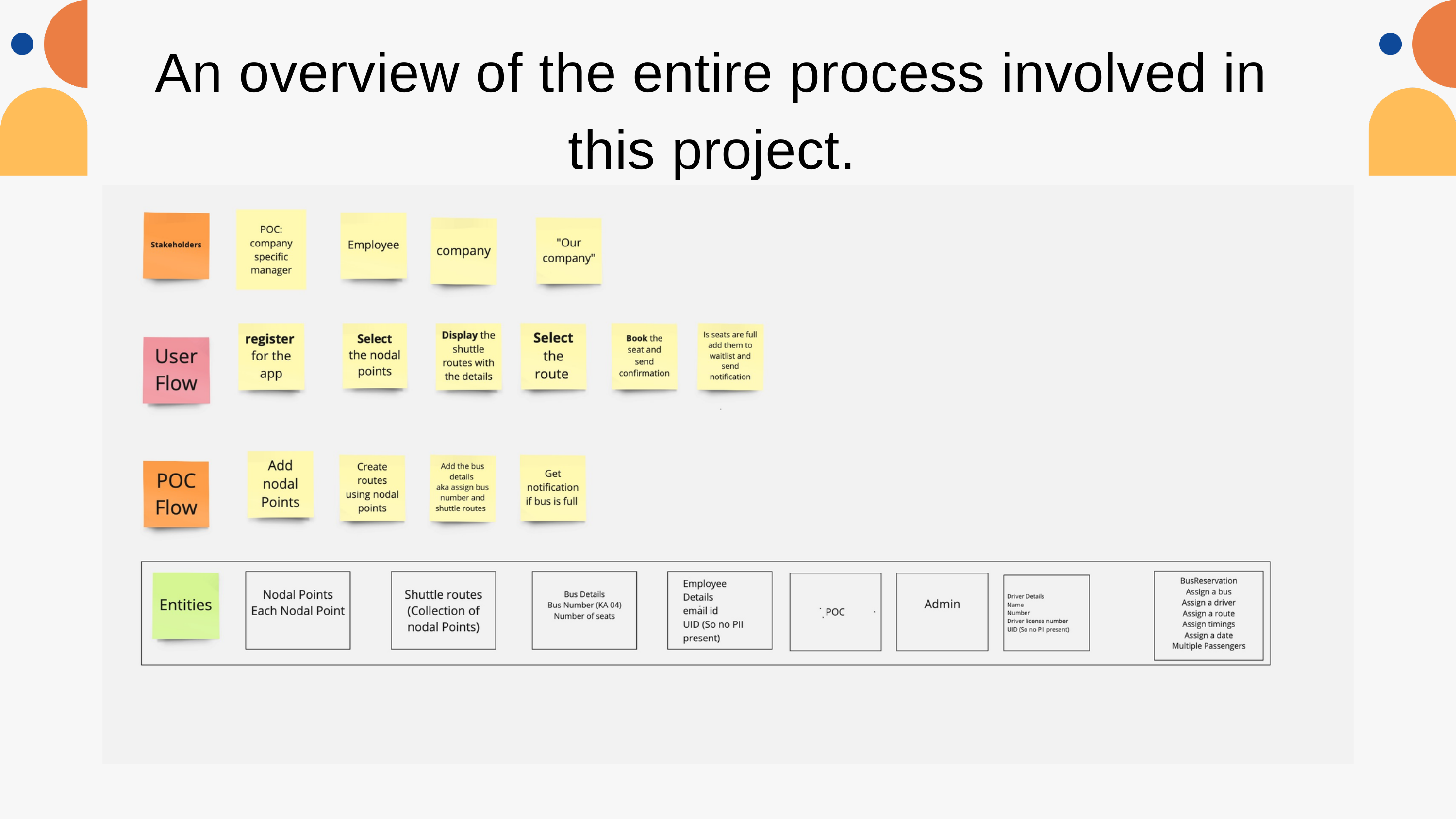

An overview of the entire process involved in this project.